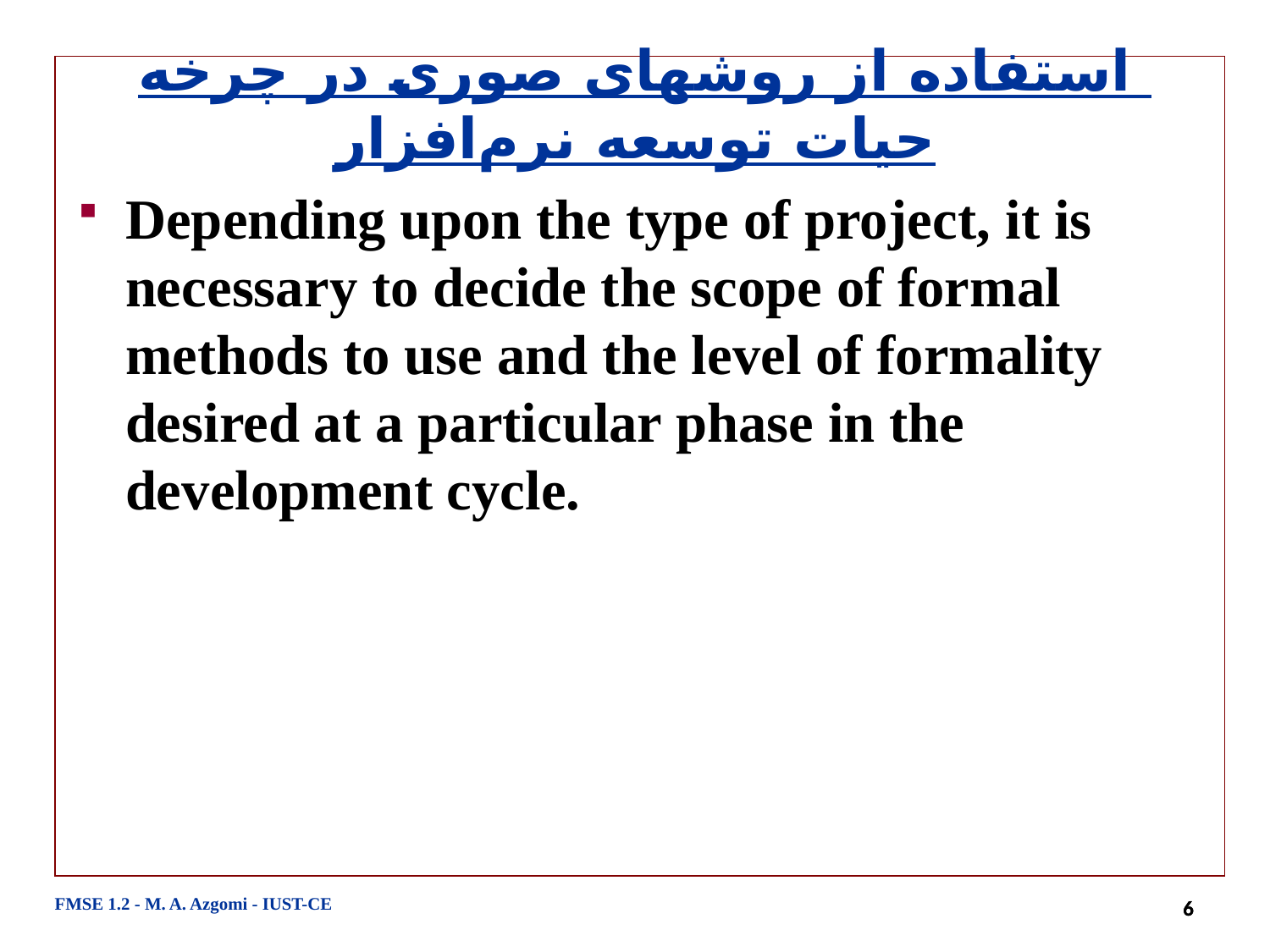

# استفاده از روشهای صوری در چرخه حیات توسعه نرم‌افزار
Depending upon the type of project, it is necessary to decide the scope of formal methods to use and the level of formality desired at a particular phase in the development cycle.
FMSE 1.2 - M. A. Azgomi - IUST-CE